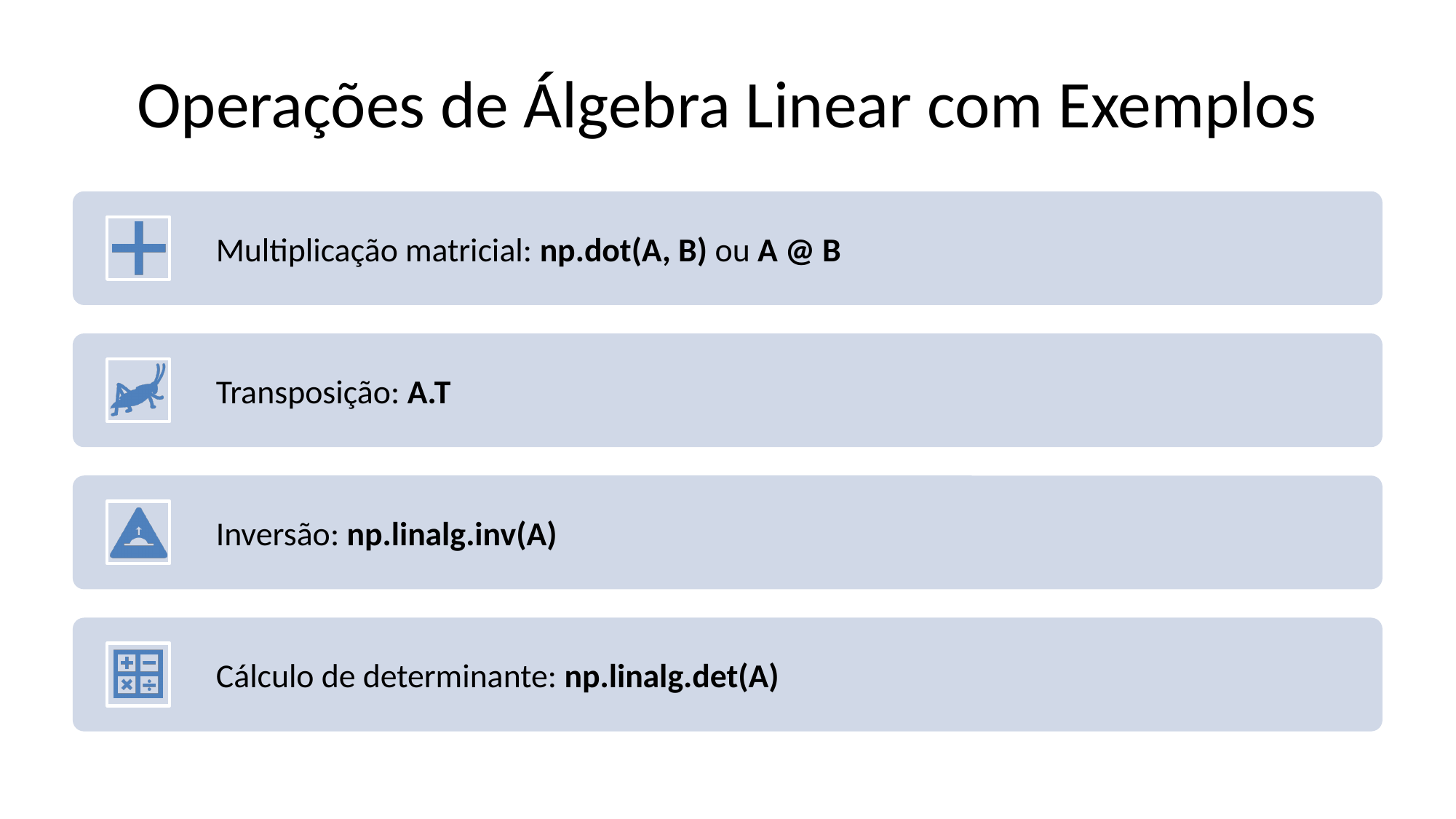

# Operações de Álgebra Linear com Exemplos
Multiplicação matricial: np.dot(A, B) ou A @ B
Transposição: A.T
Inversão: np.linalg.inv(A)
Cálculo de determinante: np.linalg.det(A)